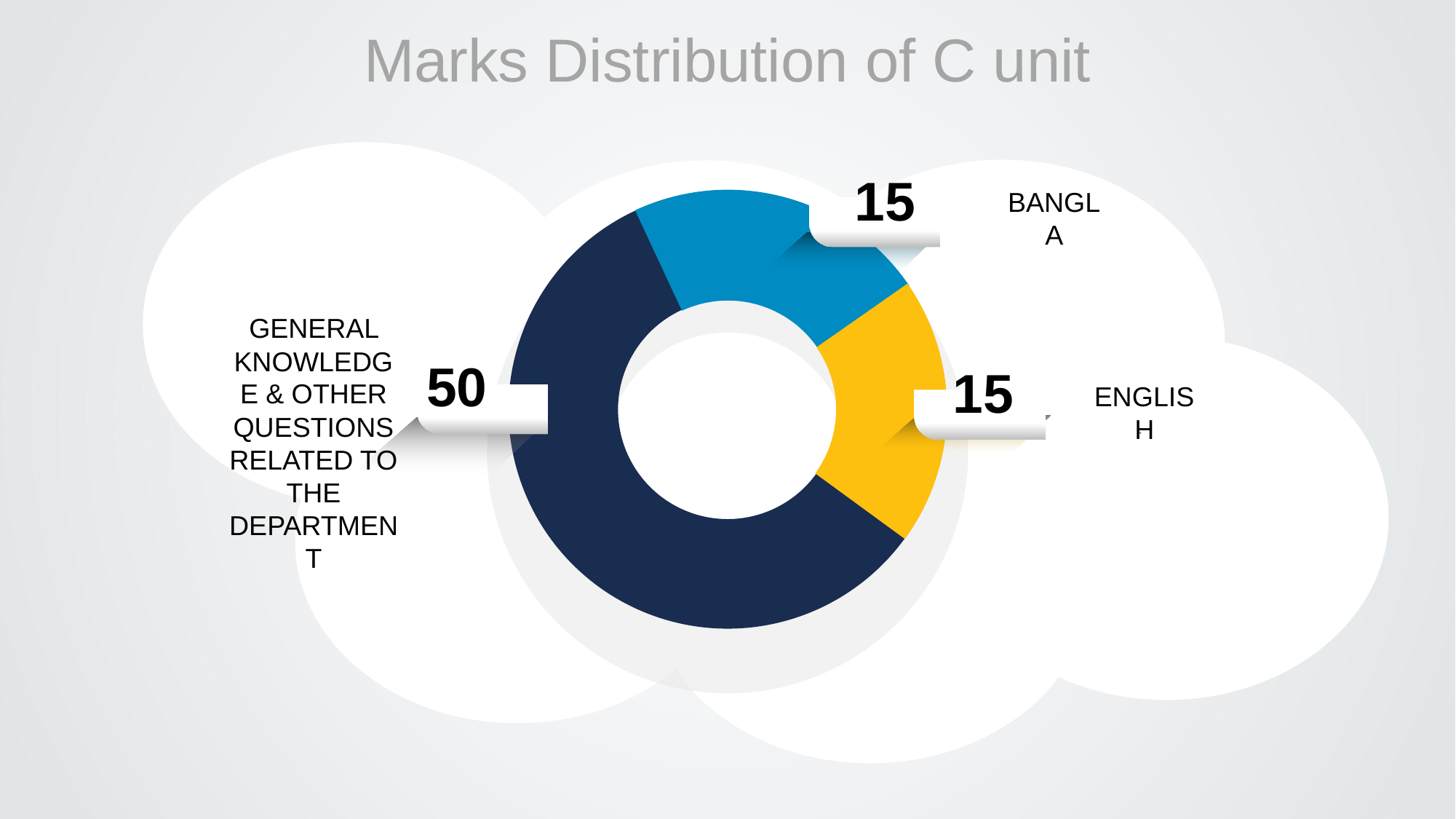

Marks Distribution of C unit

15
BANGLA

GENERAL KNOWLEDGE & OTHER QUESTIONS RELATED TO THE DEPARTMENT
50

15

ENGLISH

.